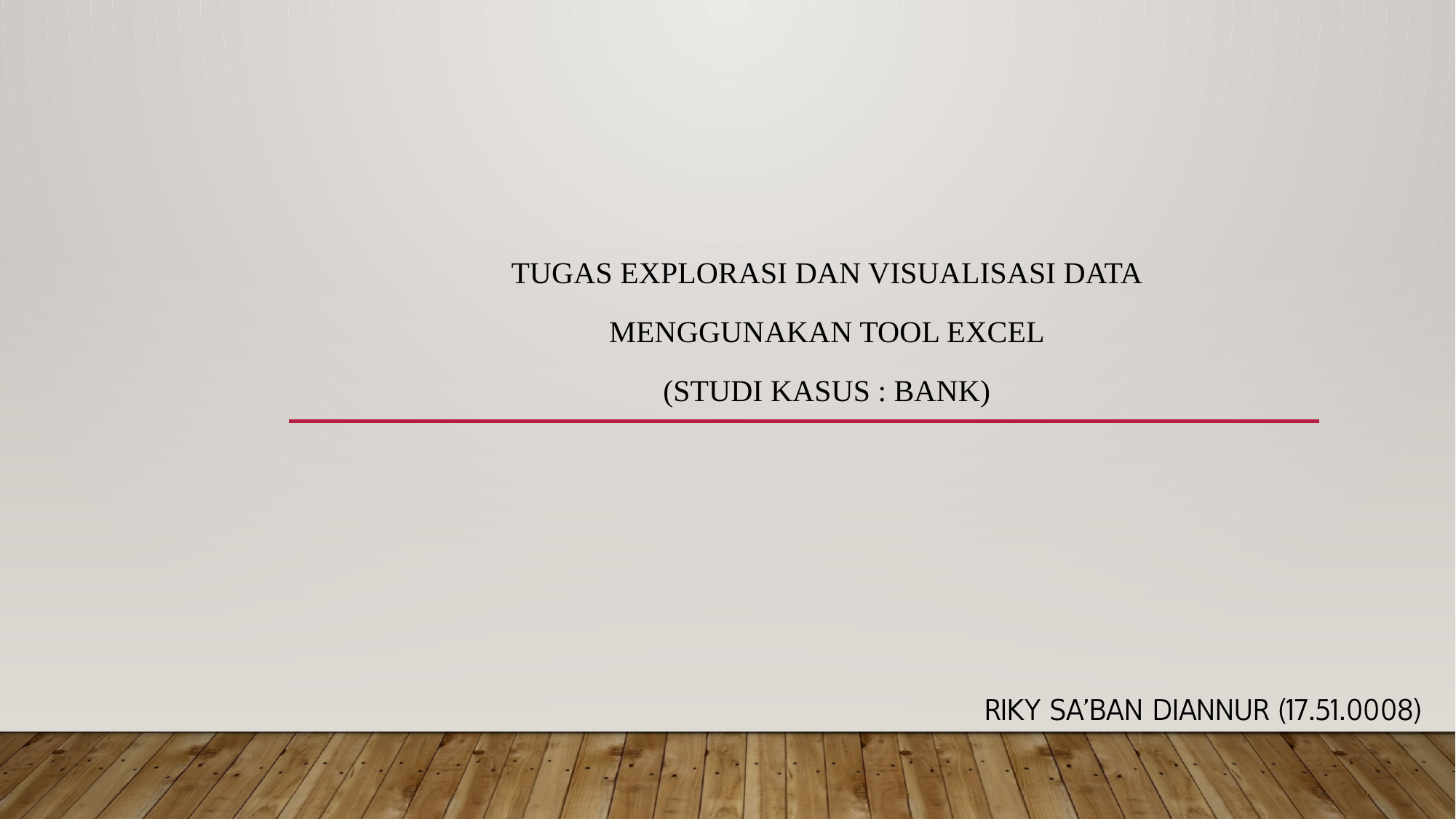

Tugas Explorasi dan visualisasi data
Menggunakan tool excel
(Studi Kasus : Bank)
Riky sa’ban diannur (17.51.0008)